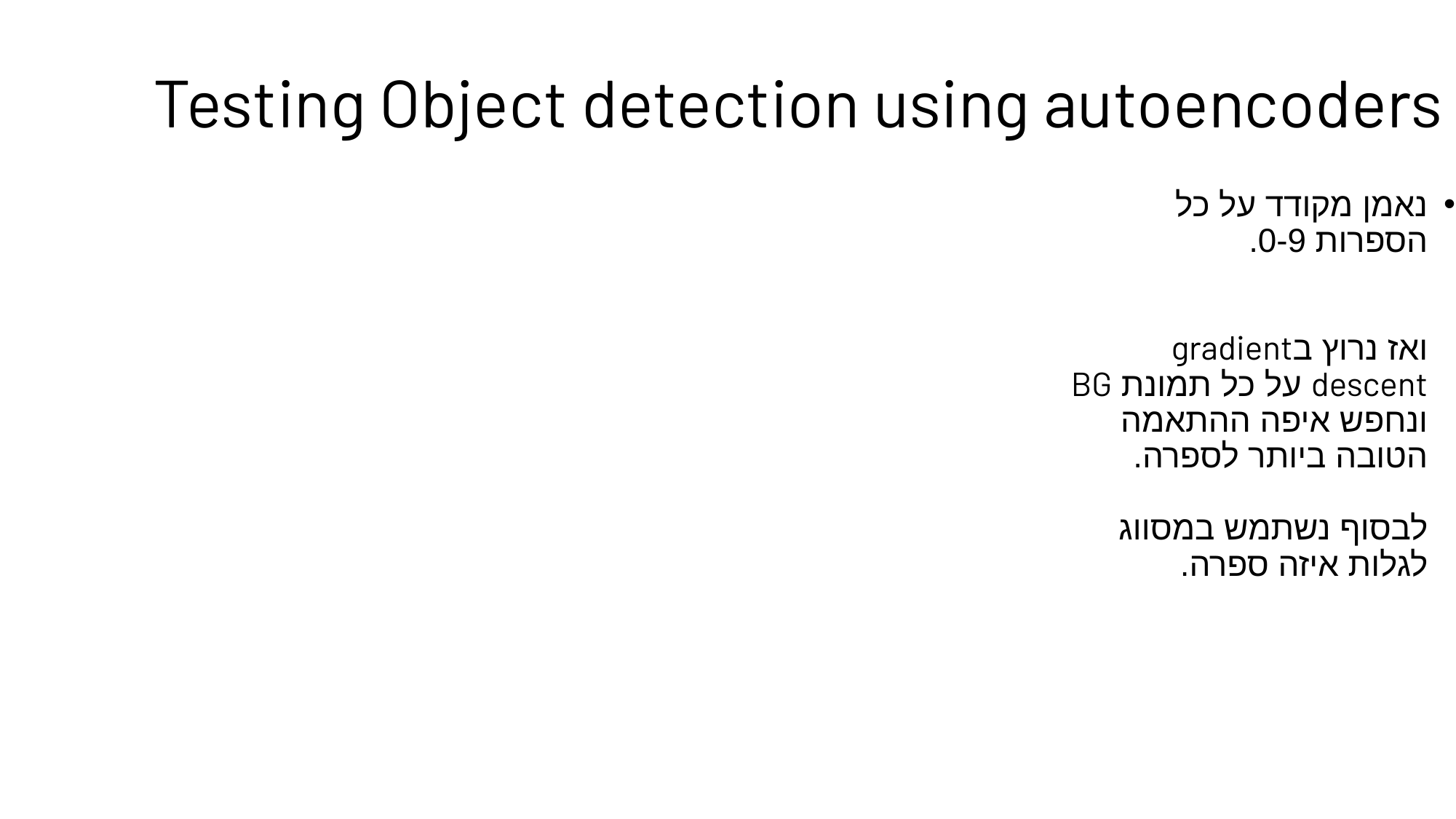

# Testing Object detection using autoencoders
נאמן מקודד על כל הספרות 0-9.
ואז נרוץ בgradient descent על כל תמונת BG ונחפש איפה ההתאמה הטובה ביותר לספרה.
לבסוף נשתמש במסווג לגלות איזה ספרה.